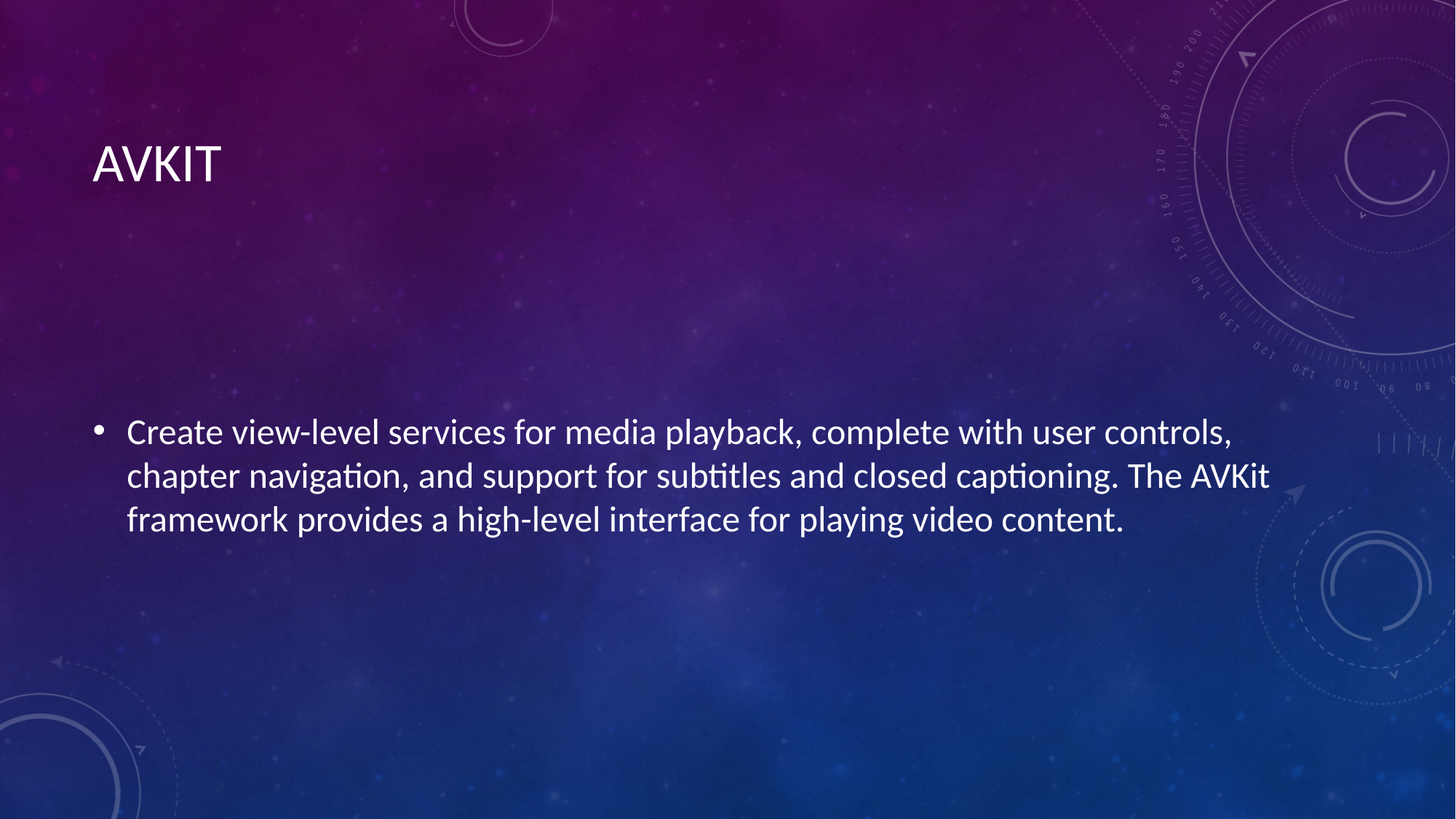

# AVKit
Create view-level services for media playback, complete with user controls, chapter navigation, and support for subtitles and closed captioning. The AVKit framework provides a high-level interface for playing video content.